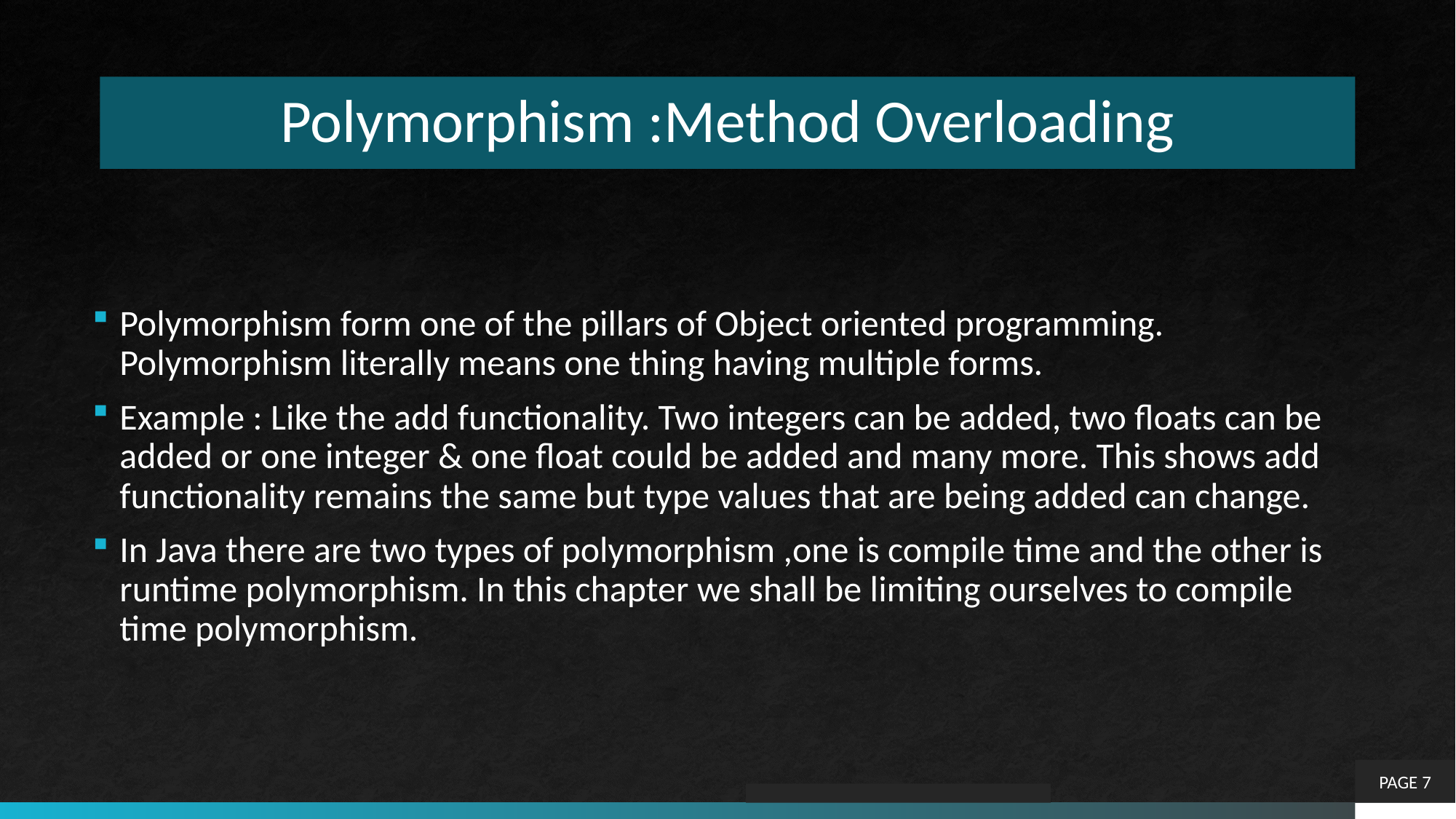

# Polymorphism :Method Overloading

Polymorphism form one of the pillars of Object oriented programming. Polymorphism literally means one thing having multiple forms.
Example : Like the add functionality. Two integers can be added, two floats can be added or one integer & one float could be added and many more. This shows add functionality remains the same but type values that are being added can change.
In Java there are two types of polymorphism ,one is compile time and the other is runtime polymorphism. In this chapter we shall be limiting ourselves to compile time polymorphism.

PAGE 7